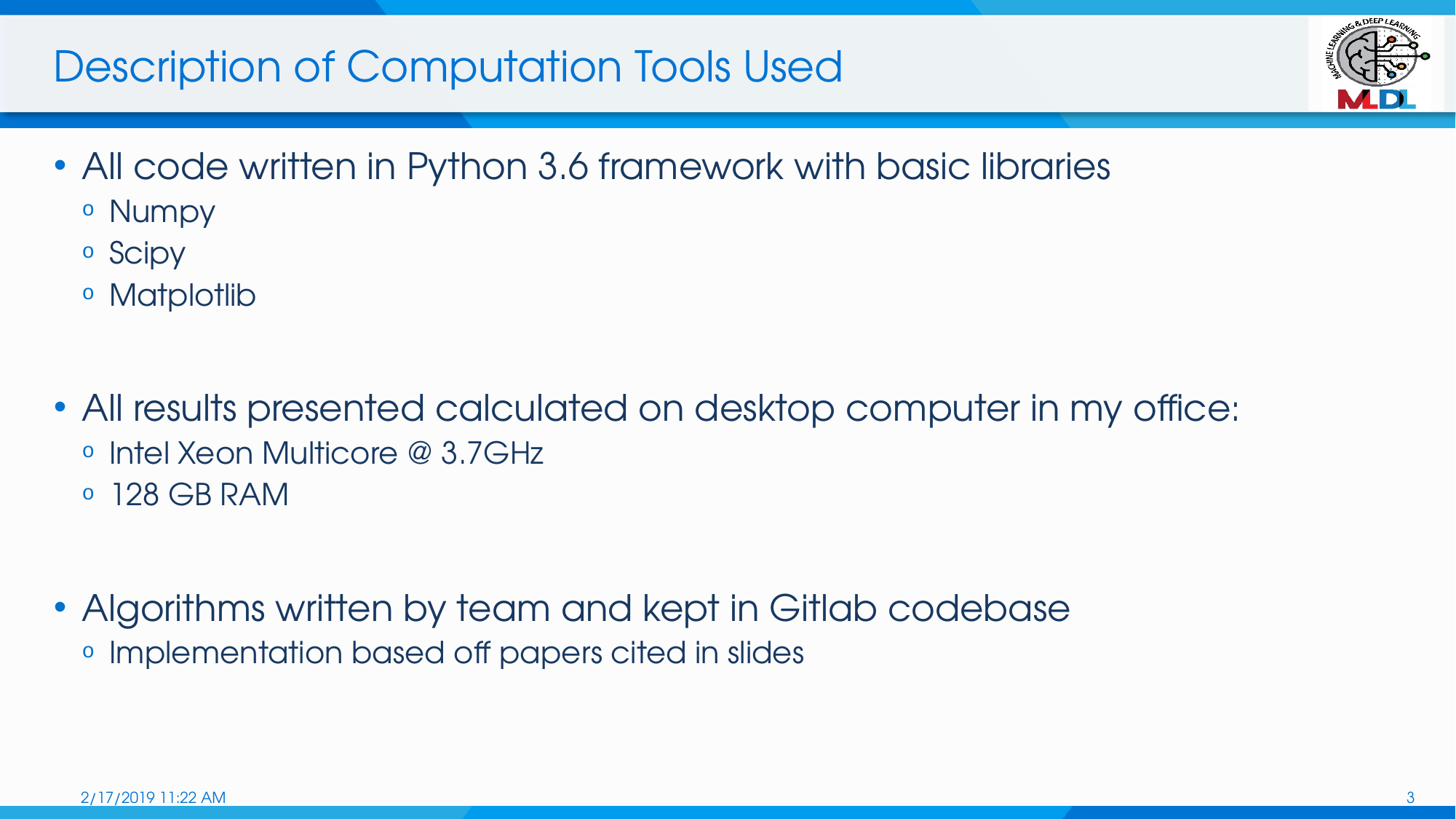

# Description of Computation Tools Used
All code written in Python 3.6 framework with basic libraries
Numpy
Scipy
Matplotlib

All results presented calculated on desktop computer in my office:
Intel Xeon Multicore @ 3.7GHz
128 GB RAM

Algorithms written by team and kept in Gitlab codebase
Implementation based off papers cited in slides
2/17/2019 11:22 AM
3